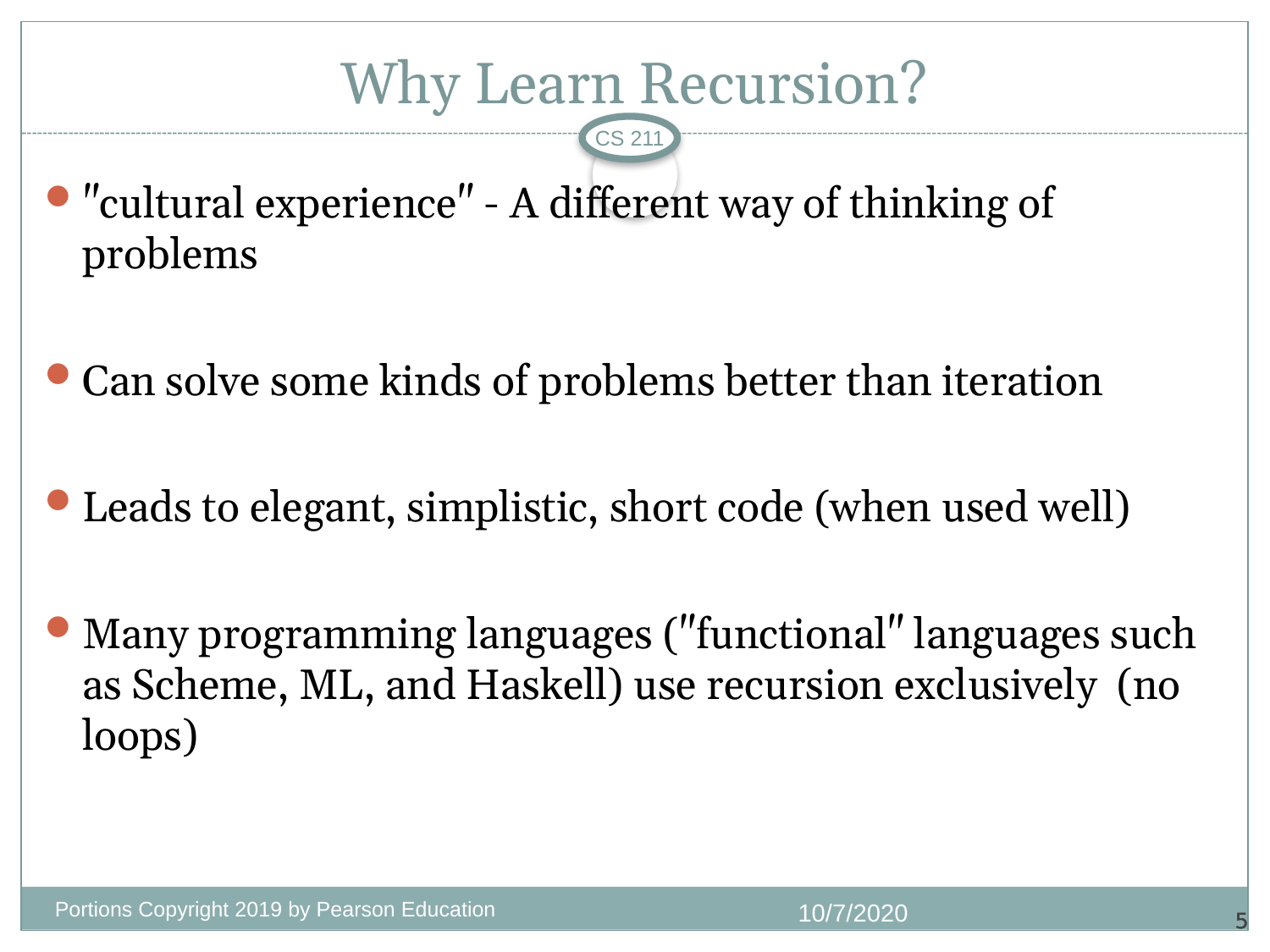

# Why Learn Recursion?
CS 211
"cultural experience" - A different way of thinking of problems

Can solve some kinds of problems better than iteration

Leads to elegant, simplistic, short code (when used well)

Many programming languages ("functional" languages such as Scheme, ML, and Haskell) use recursion exclusively  (no loops)
Portions Copyright 2019 by Pearson Education
10/7/2020